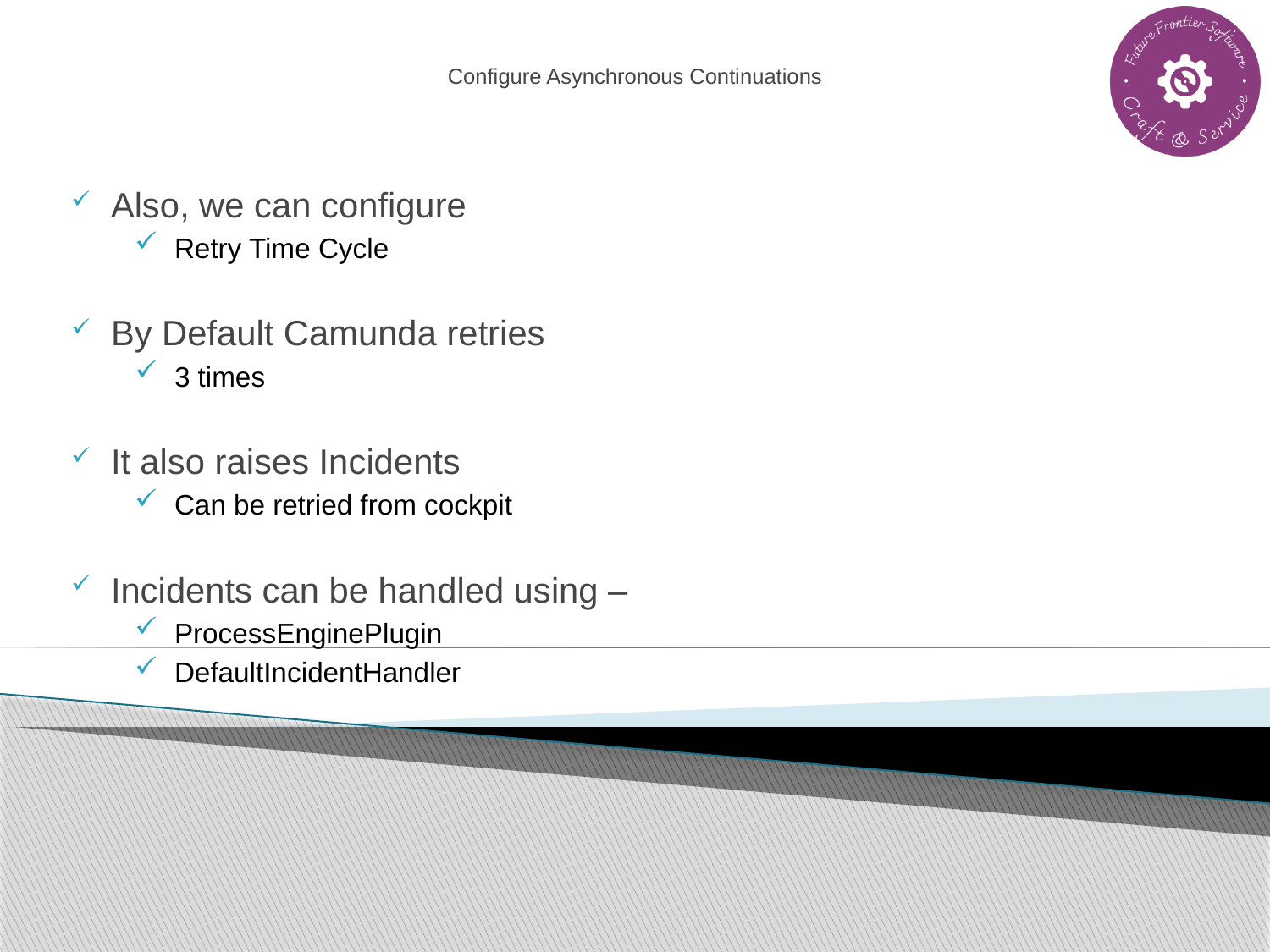

# Configure Asynchronous Continuations
Also, we can configure
Retry Time Cycle

By Default Camunda retries
3 times

It also raises Incidents
Can be retried from cockpit

Incidents can be handled using –
ProcessEnginePlugin
DefaultIncidentHandler